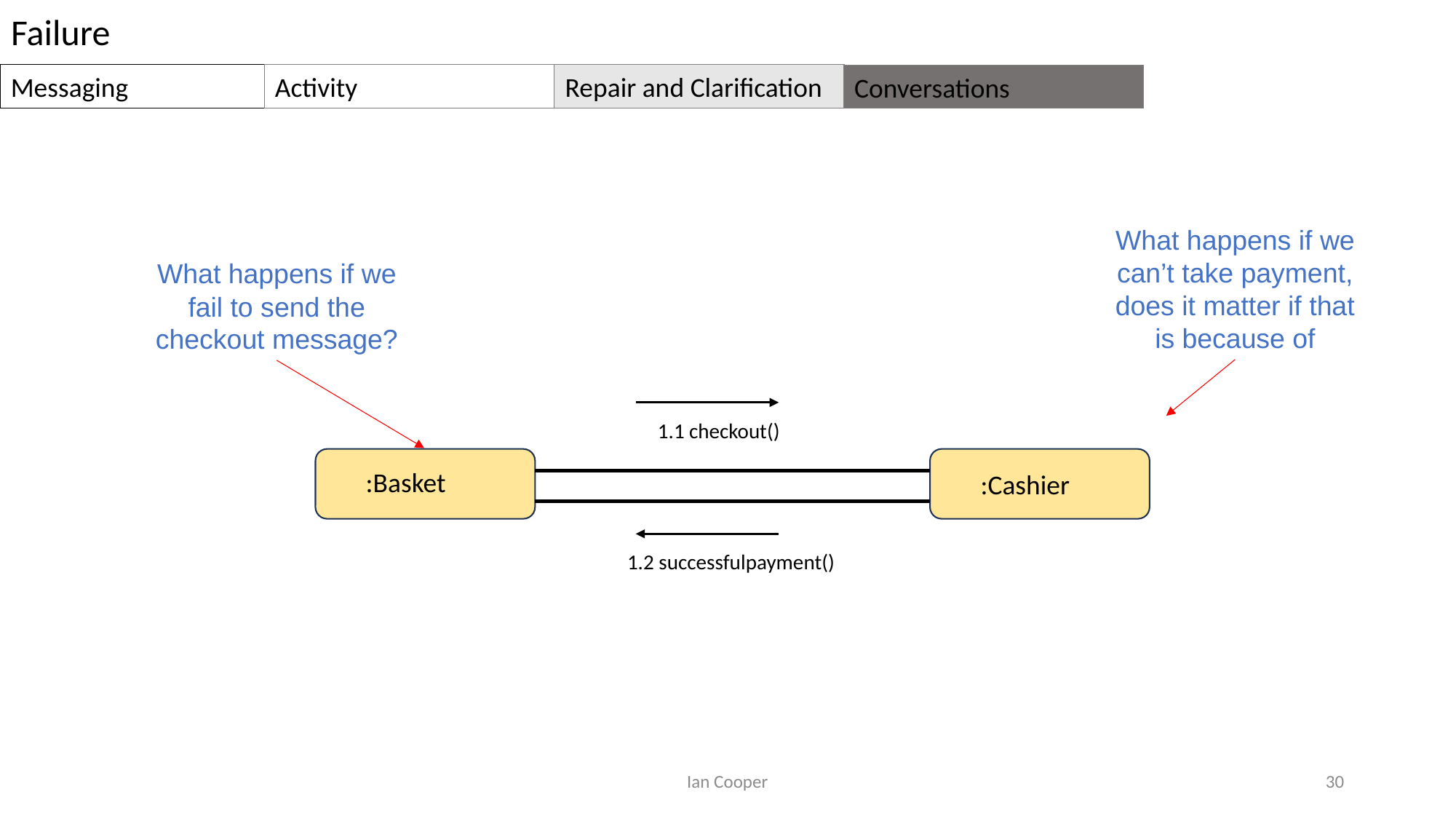

Failure
Messaging
Activity
Repair and Clarification
Conversations
What happens if we can’t take payment, does it matter if that is because of
What happens if we fail to send the checkout message?
1.1 checkout()

:Basket
:Cashier
1.2 successfulpayment()
Ian Cooper
30